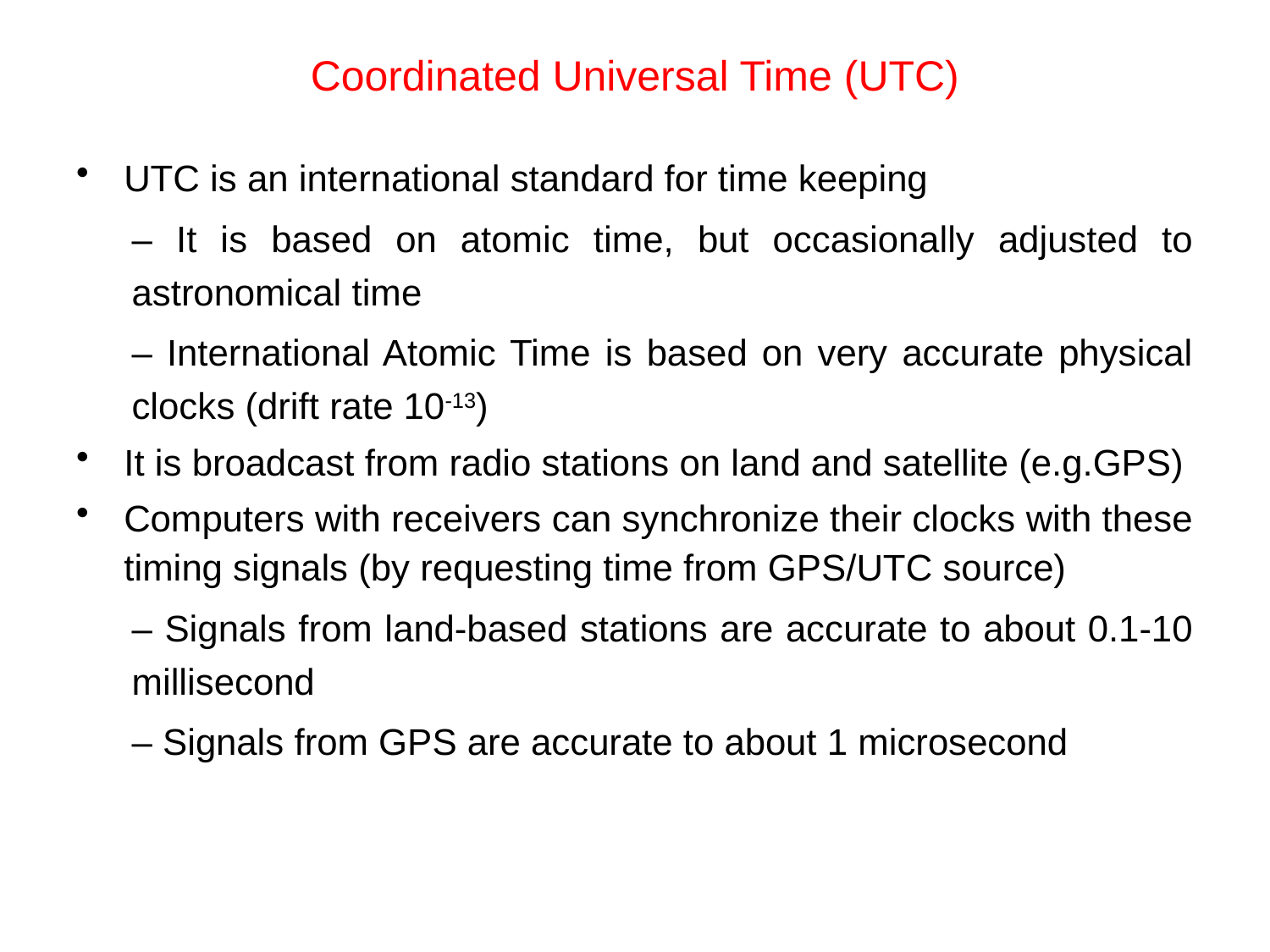

# Coordinated Universal Time (UTC)
UTC is an international standard for time keeping
– It is based on atomic time, but occasionally adjusted to astronomical time
– International Atomic Time is based on very accurate physical clocks (drift rate 10-13)
It is broadcast from radio stations on land and satellite (e.g.GPS)
Computers with receivers can synchronize their clocks with these timing signals (by requesting time from GPS/UTC source)
– Signals from land-based stations are accurate to about 0.1-10 millisecond
– Signals from GPS are accurate to about 1 microsecond